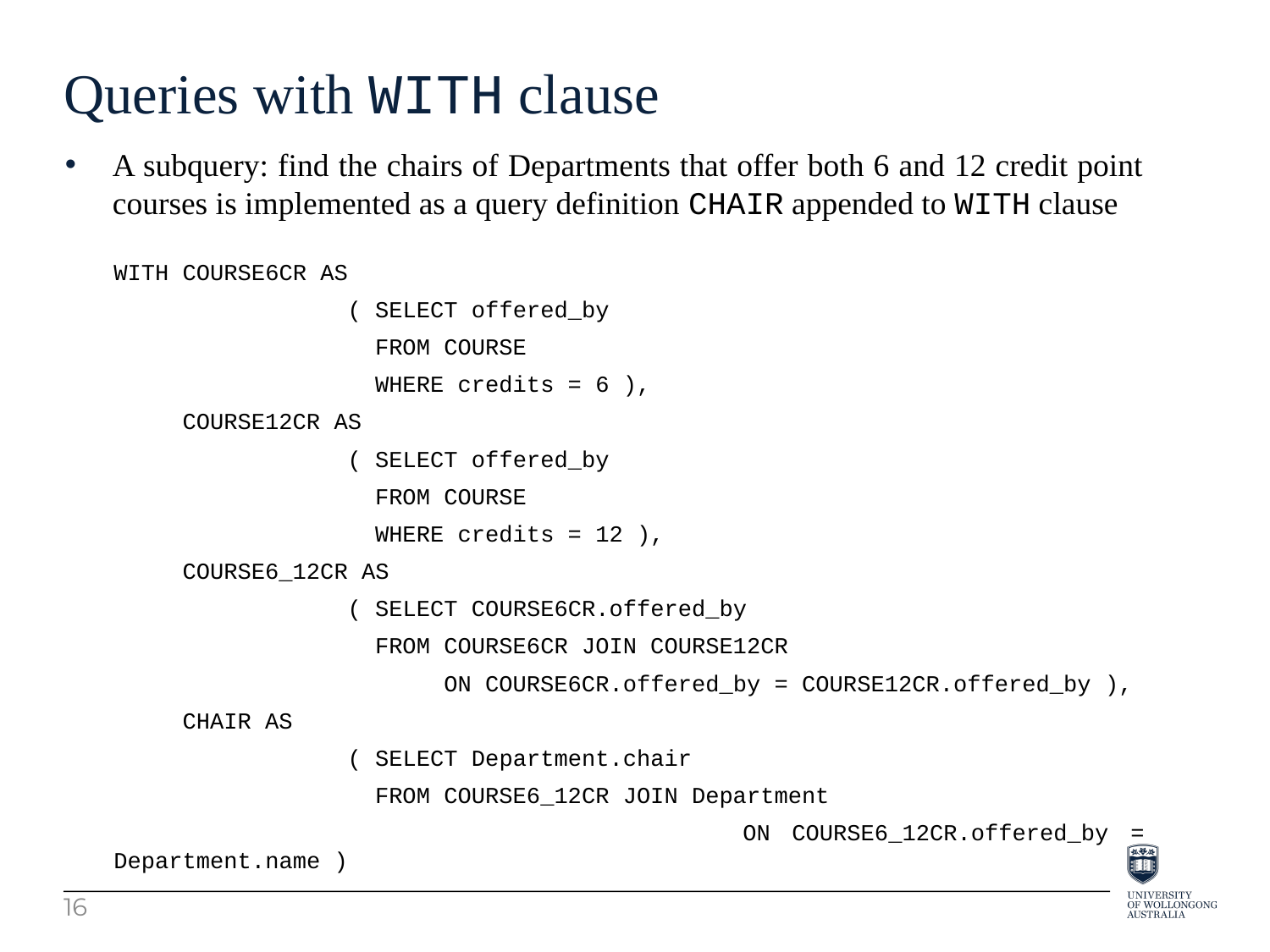

Queries with WITH clause
A subquery: find the chairs of Departments that offer both 6 and 12 credit point courses is implemented as a query definition CHAIR appended to WITH clause

WITH COURSE6CR AS
                 ( SELECT offered_by
                   FROM COURSE
                   WHERE credits = 6 ),
     COURSE12CR AS
                 ( SELECT offered_by
                   FROM COURSE
                   WHERE credits = 12 ),
     COURSE6_12CR AS
                 ( SELECT COURSE6CR.offered_by
                   FROM COURSE6CR JOIN COURSE12CR
                        ON COURSE6CR.offered_by = COURSE12CR.offered_by ),
     CHAIR AS
                 ( SELECT Department.chair
                   FROM COURSE6_12CR JOIN Department
	                       ON COURSE6_12CR.offered_by = Department.name )
16